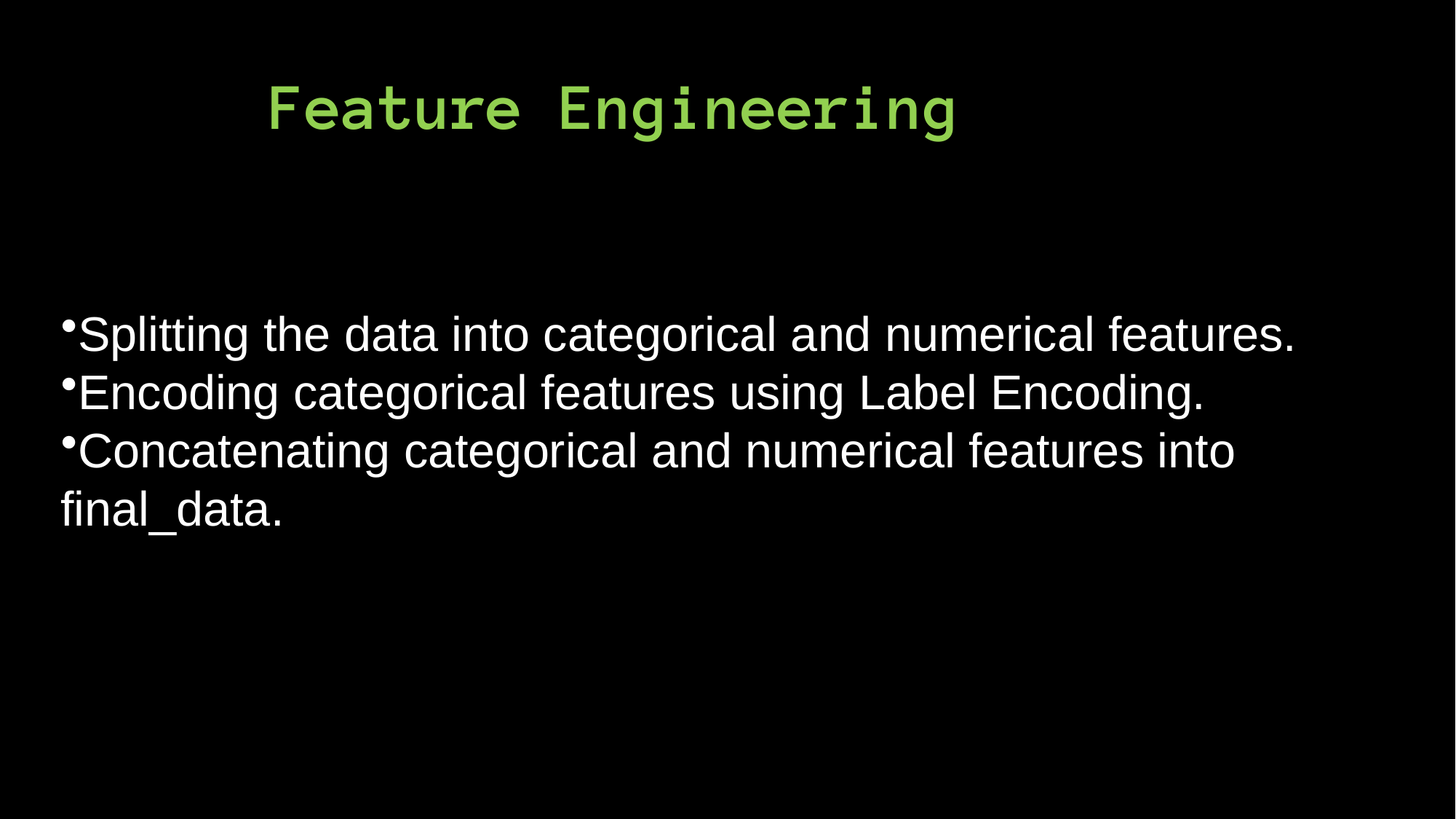

# Feature Engineering

Splitting the data into categorical and numerical features.
Encoding categorical features using Label Encoding.
Concatenating categorical and numerical features into final_data.